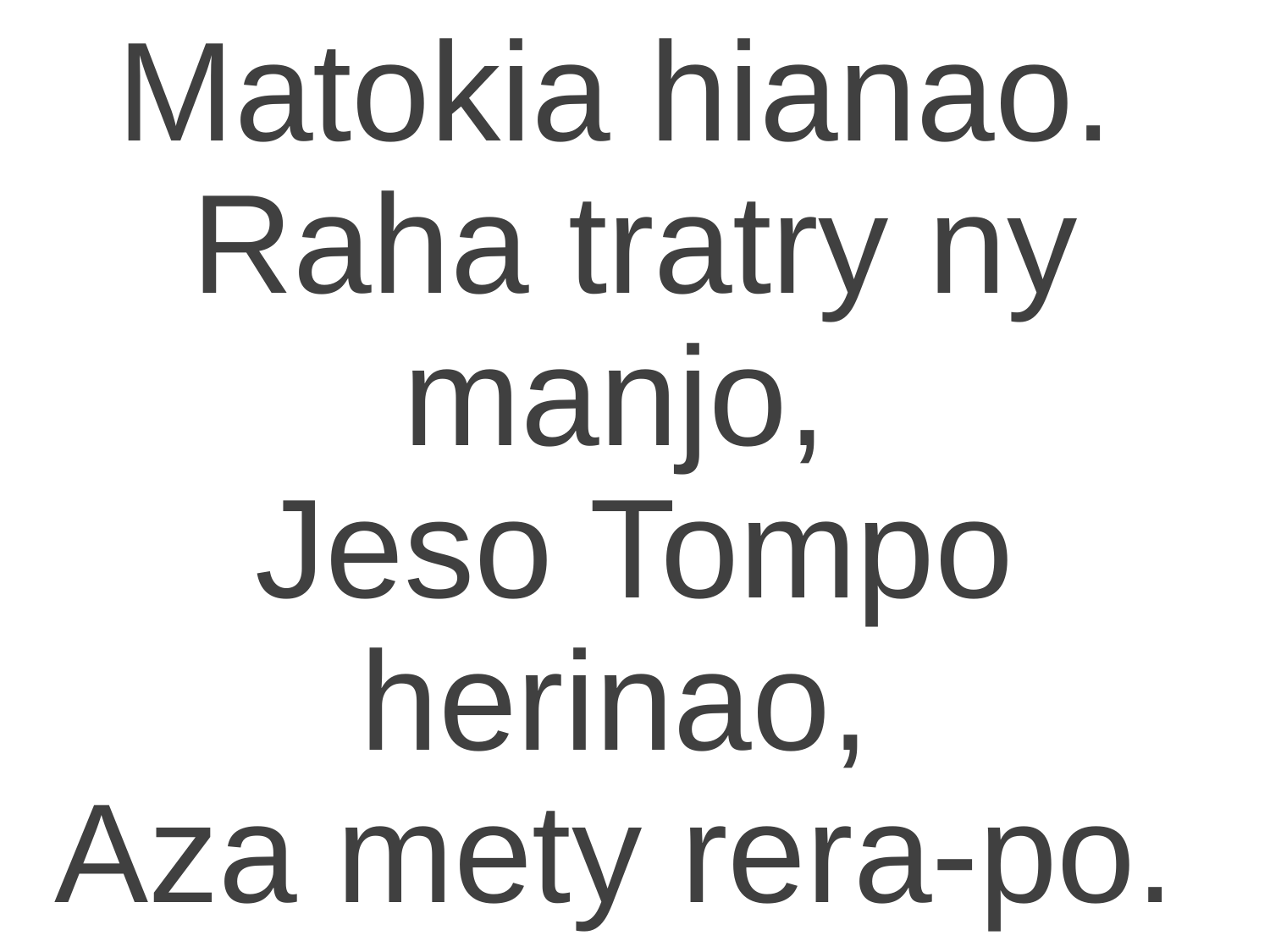

Matokia hianao.
Raha tratry ny manjo,
Jeso Tompo herinao,
Aza mety rera-po.